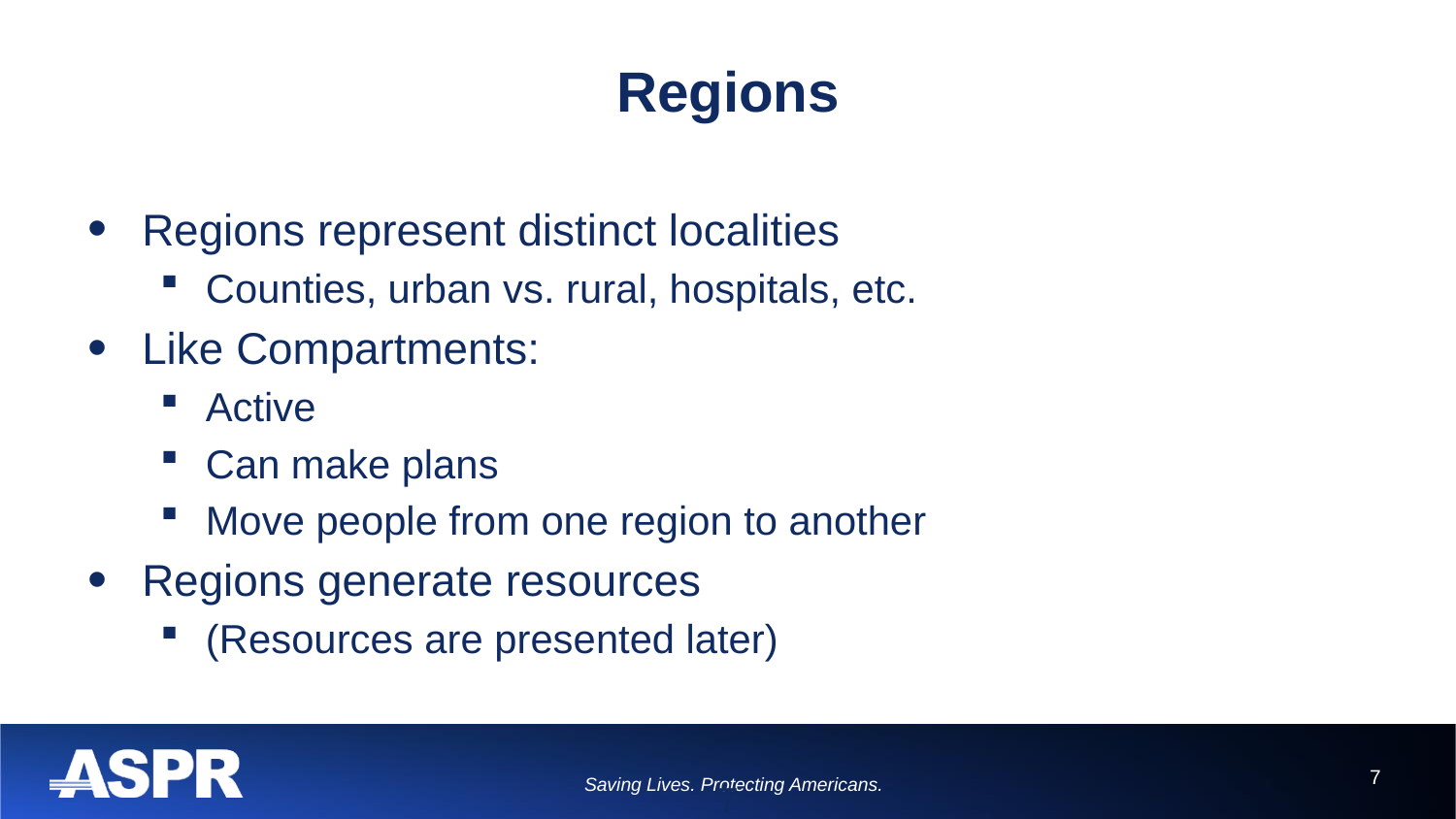

# Regions
Regions represent distinct localities
Counties, urban vs. rural, hospitals, etc.
Like Compartments:
Active
Can make plans
Move people from one region to another
Regions generate resources
(Resources are presented later)
7